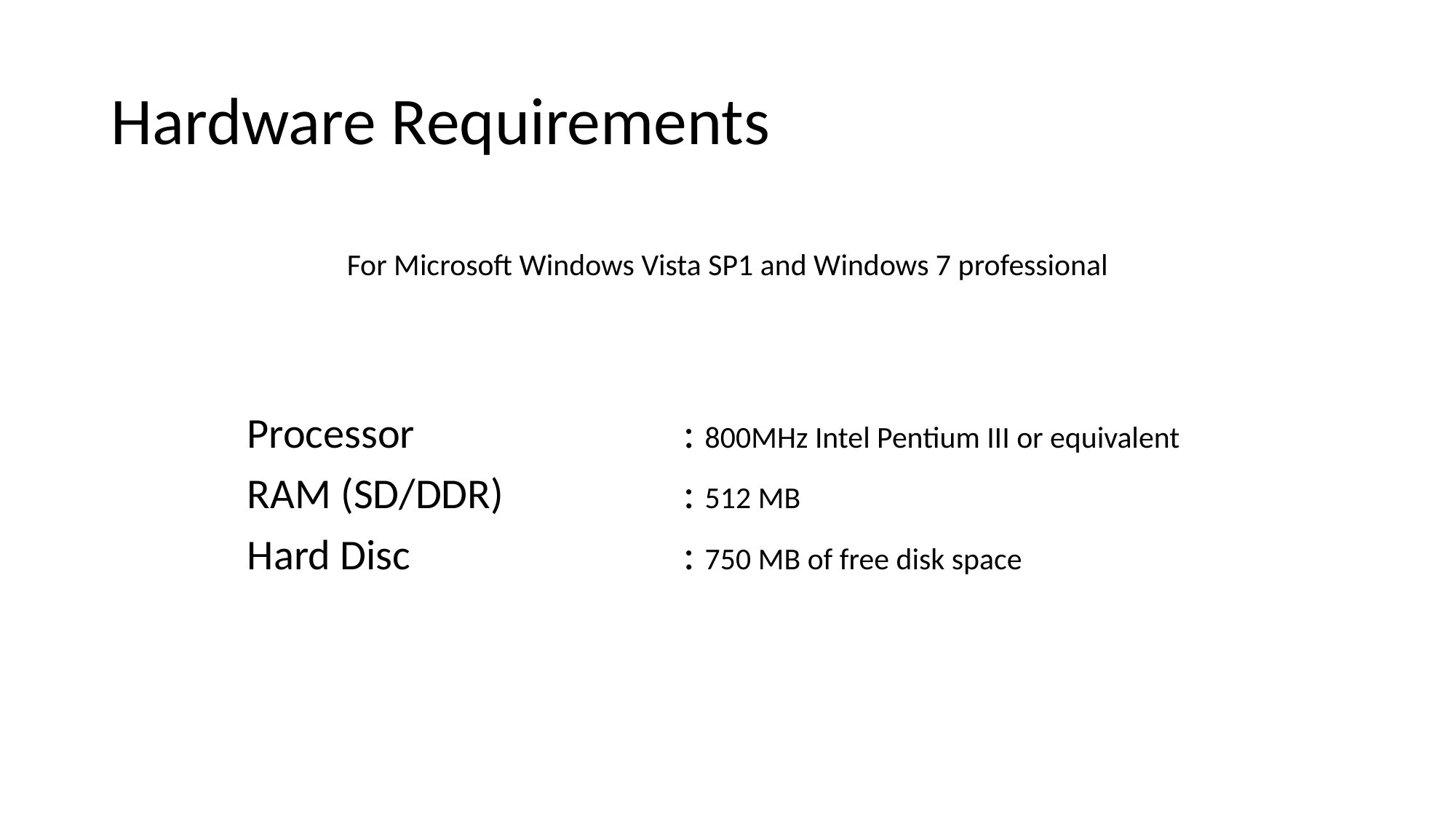

# Hardware Requirements
For Microsoft Windows Vista SP1 and Windows 7 professional
Processor			: 800MHz Intel Pentium III or equivalent
RAM (SD/DDR)		: 512 MB
Hard Disc 			: 750 MB of free disk space